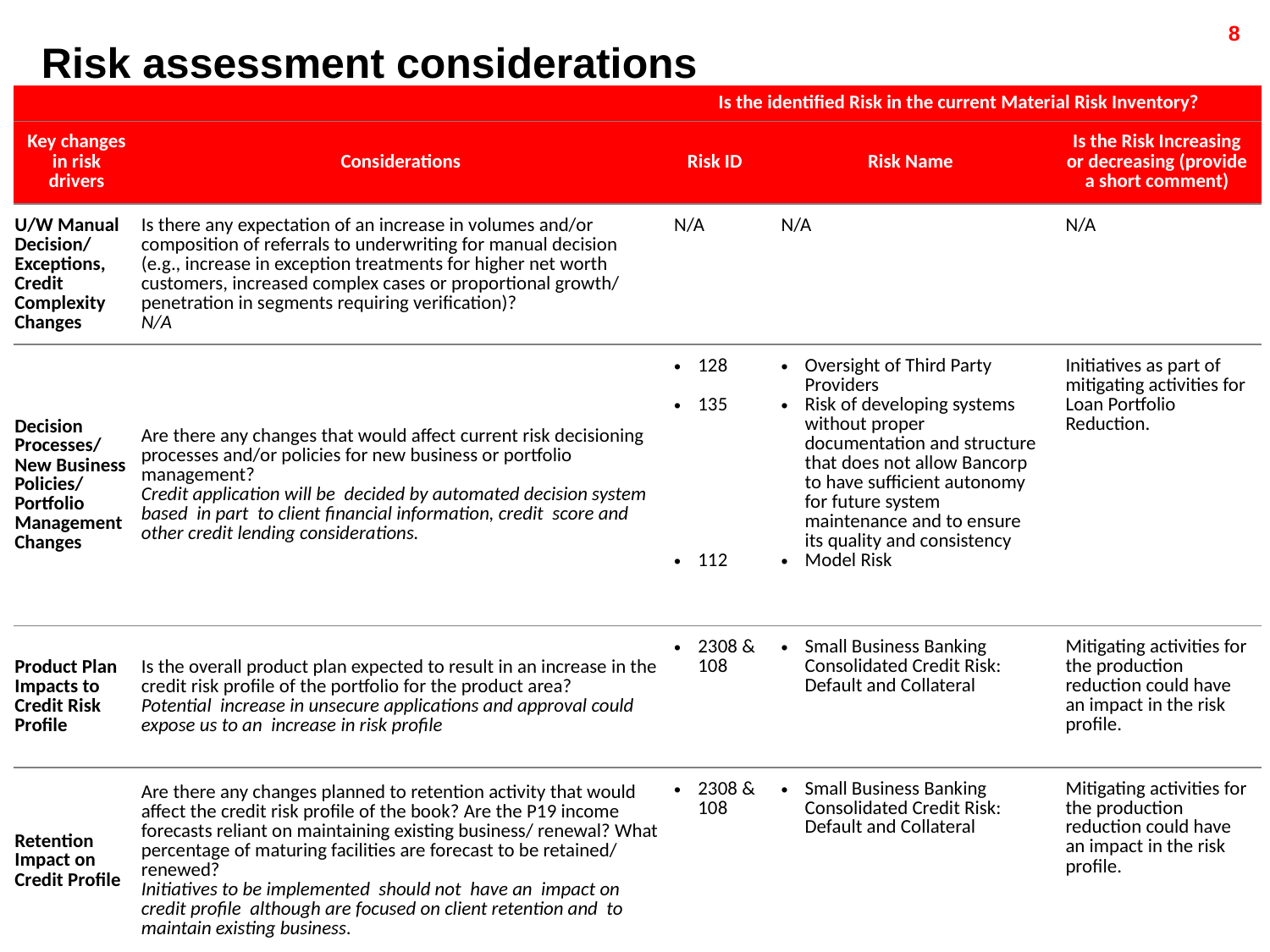

Risk assessment considerations
|  |  | Is the identified Risk in the current Material Risk Inventory? |  |  |
| --- | --- | --- | --- | --- |
| Key changes in risk drivers | Considerations | Risk ID | Risk Name | Is the Risk Increasing or decreasing (provide a short comment) |
| U/W Manual Decision/ Exceptions, Credit Complexity Changes | Is there any expectation of an increase in volumes and/or composition of referrals to underwriting for manual decision (e.g., increase in exception treatments for higher net worth customers, increased complex cases or proportional growth/ penetration in segments requiring verification)? N/A | N/A | N/A | N/A |
| Decision Processes/ New Business Policies/ Portfolio Management Changes | Are there any changes that would affect current risk decisioning processes and/or policies for new business or portfolio management? Credit application will be decided by automated decision system based in part to client financial information, credit score and other credit lending considerations. | 128 135 112 | Oversight of Third Party Providers Risk of developing systems without proper documentation and structure that does not allow Bancorp to have sufficient autonomy for future system maintenance and to ensure its quality and consistency Model Risk | Initiatives as part of mitigating activities for Loan Portfolio Reduction. |
| Product Plan Impacts to Credit Risk Profile | Is the overall product plan expected to result in an increase in the credit risk profile of the portfolio for the product area? Potential increase in unsecure applications and approval could expose us to an increase in risk profile | 2308 & 108 | Small Business Banking Consolidated Credit Risk: Default and Collateral | Mitigating activities for the production reduction could have an impact in the risk profile. |
| Retention Impact on Credit Profile | Are there any changes planned to retention activity that would affect the credit risk profile of the book? Are the P19 income forecasts reliant on maintaining existing business/ renewal? What percentage of maturing facilities are forecast to be retained/ renewed? Initiatives to be implemented should not have an impact on credit profile although are focused on client retention and to maintain existing business. | 2308 & 108 | Small Business Banking Consolidated Credit Risk: Default and Collateral | Mitigating activities for the production reduction could have an impact in the risk profile. |